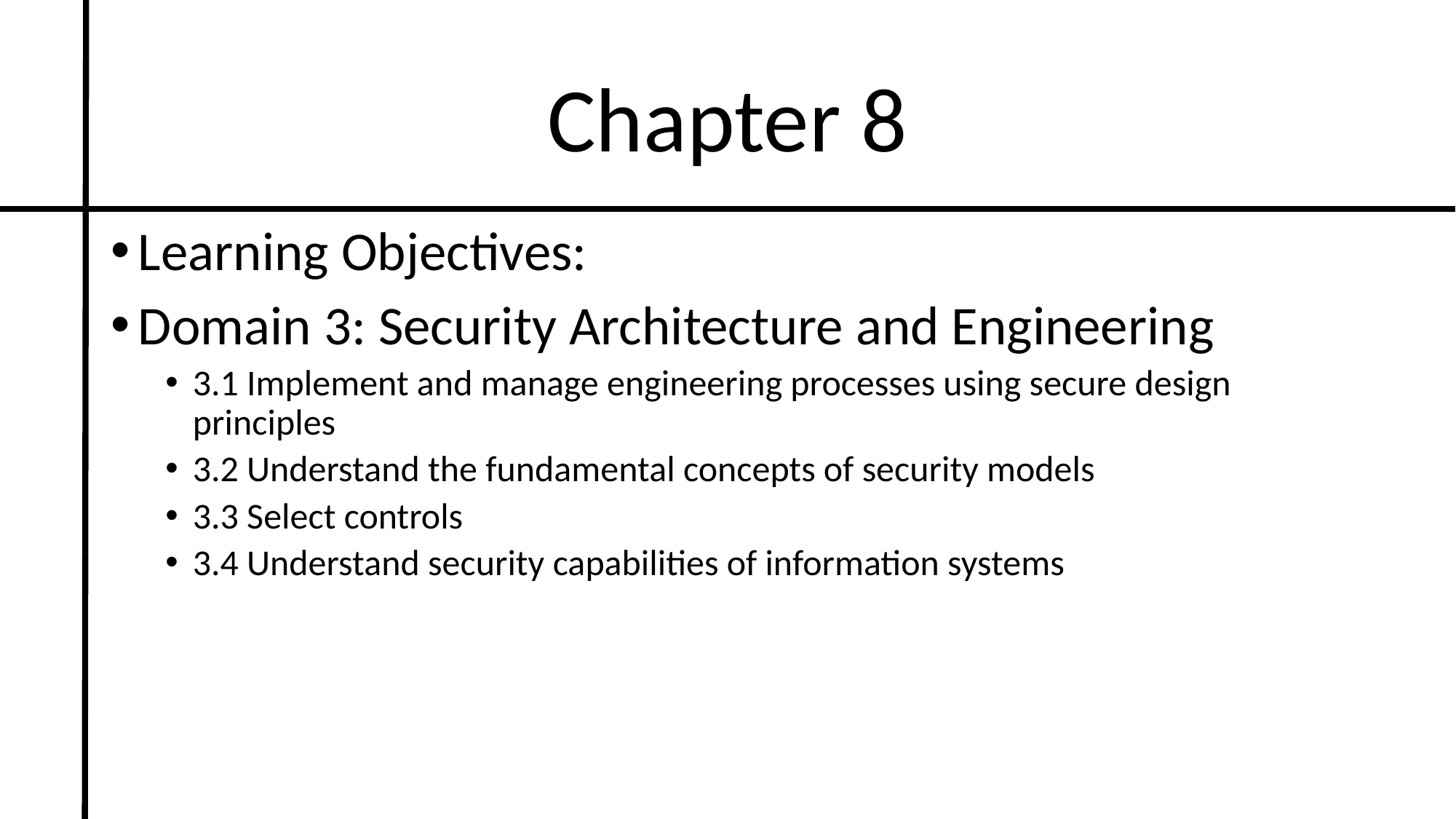

# Chapter 8
Learning Objectives:
Domain 3: Security Architecture and Engineering
3.1 Implement and manage engineering processes using secure design principles
3.2 Understand the fundamental concepts of security models
3.3 Select controls
3.4 Understand security capabilities of information systems